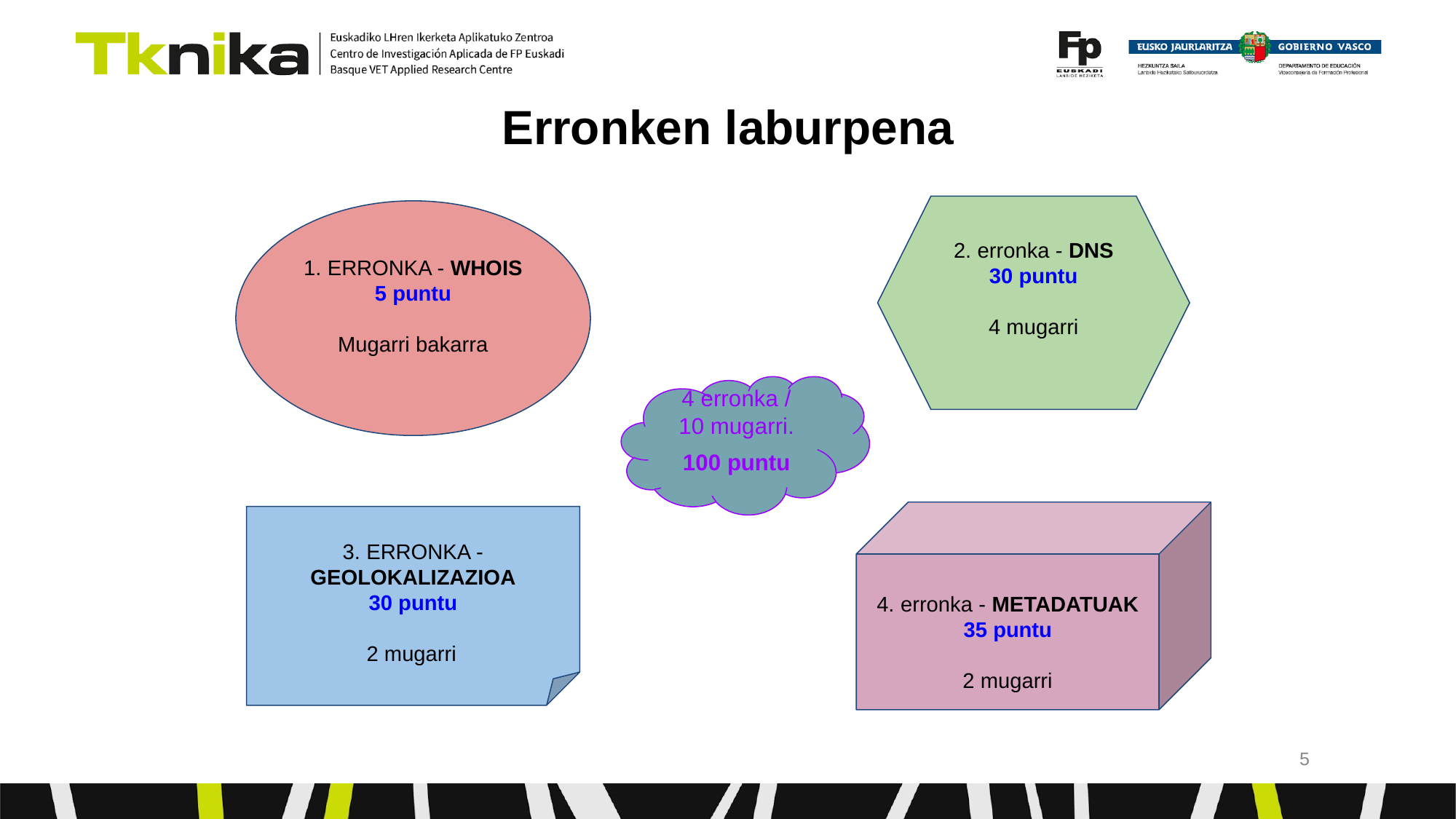

# Erronken laburpena
2. erronka - DNS
30 puntu

4 mugarri
1. ERRONKA - WHOIS
5 puntu

Mugarri bakarra

4 erronka / 10 mugarri.
100 puntu

4. erronka - METADATUAK
35 puntu

2 mugarri

3. ERRONKA - GEOLOKALIZAZIOA
30 puntu

2 mugarri
5